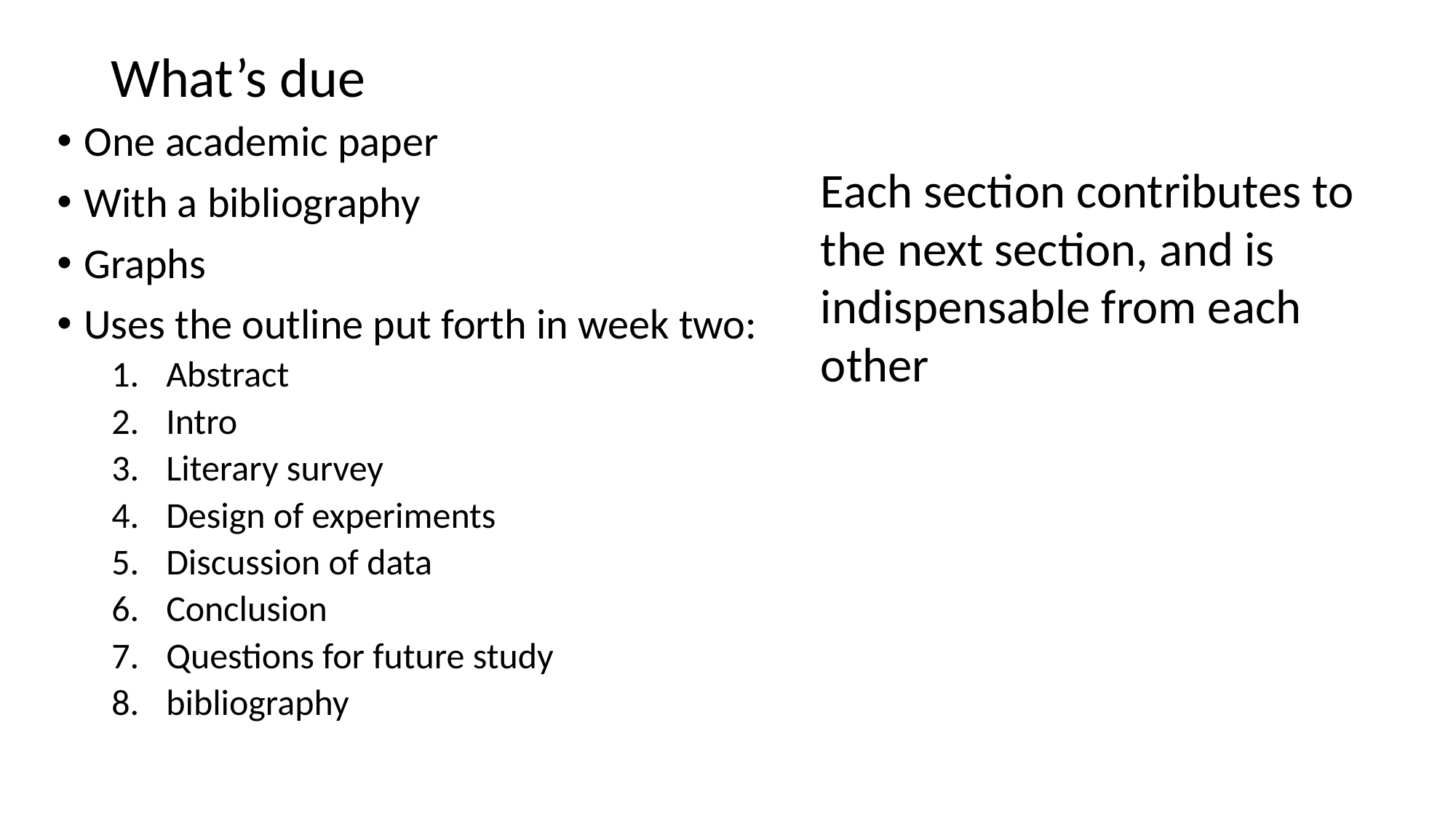

# What’s due
One academic paper
With a bibliography
Graphs
Uses the outline put forth in week two:
Abstract
Intro
Literary survey
Design of experiments
Discussion of data
Conclusion
Questions for future study
bibliography
Each section contributes to the next section, and is indispensable from each other